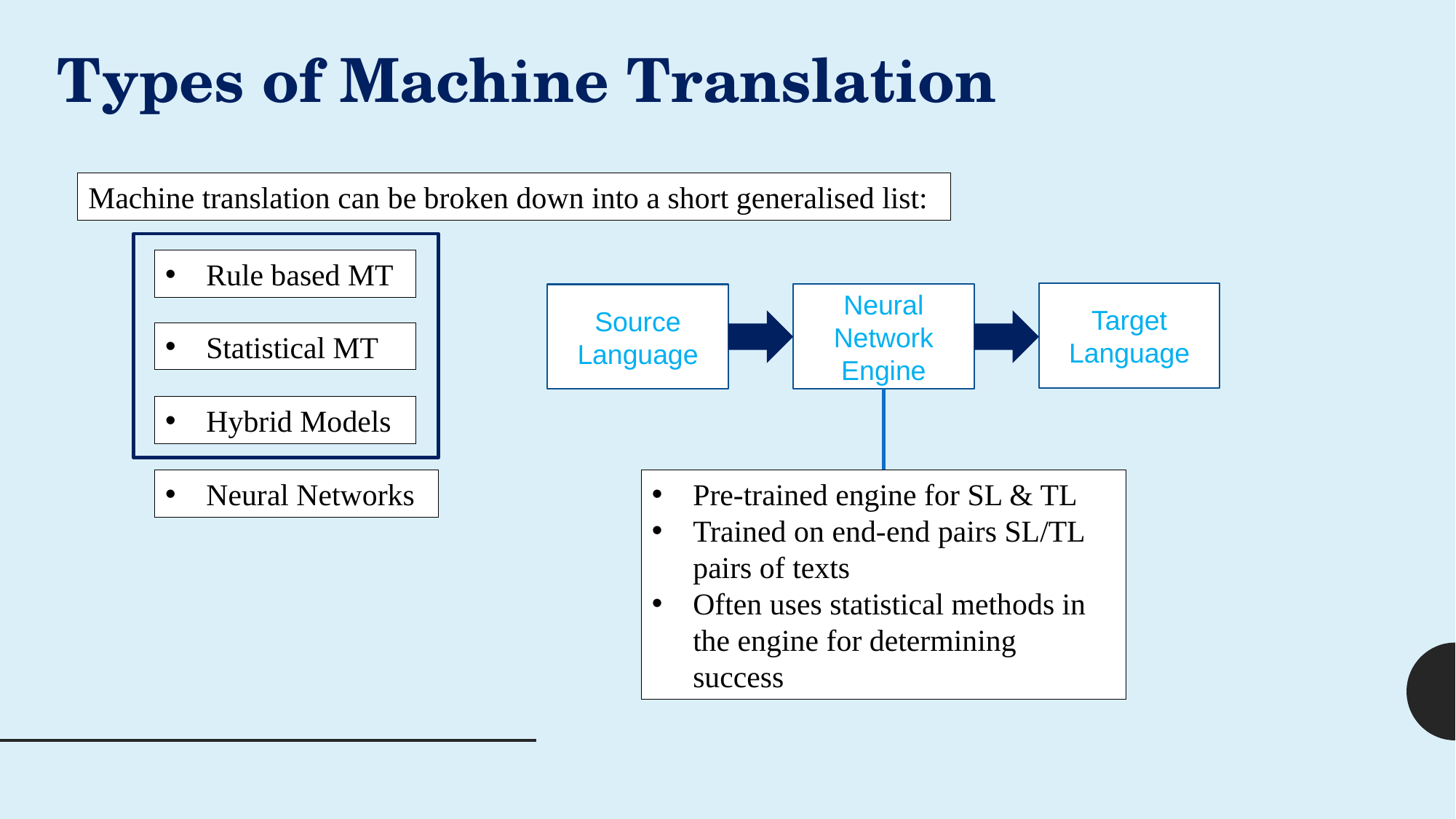

Types of Machine Translation
Machine translation can be broken down into a short generalised list:

Rule based MT
Target Language
Neural Network Engine
Source Language

Statistical MT
Hybrid Models
Neural Networks
Pre-trained engine for SL & TL
Trained on end-end pairs SL/TL pairs of texts
Often uses statistical methods in the engine for determining success